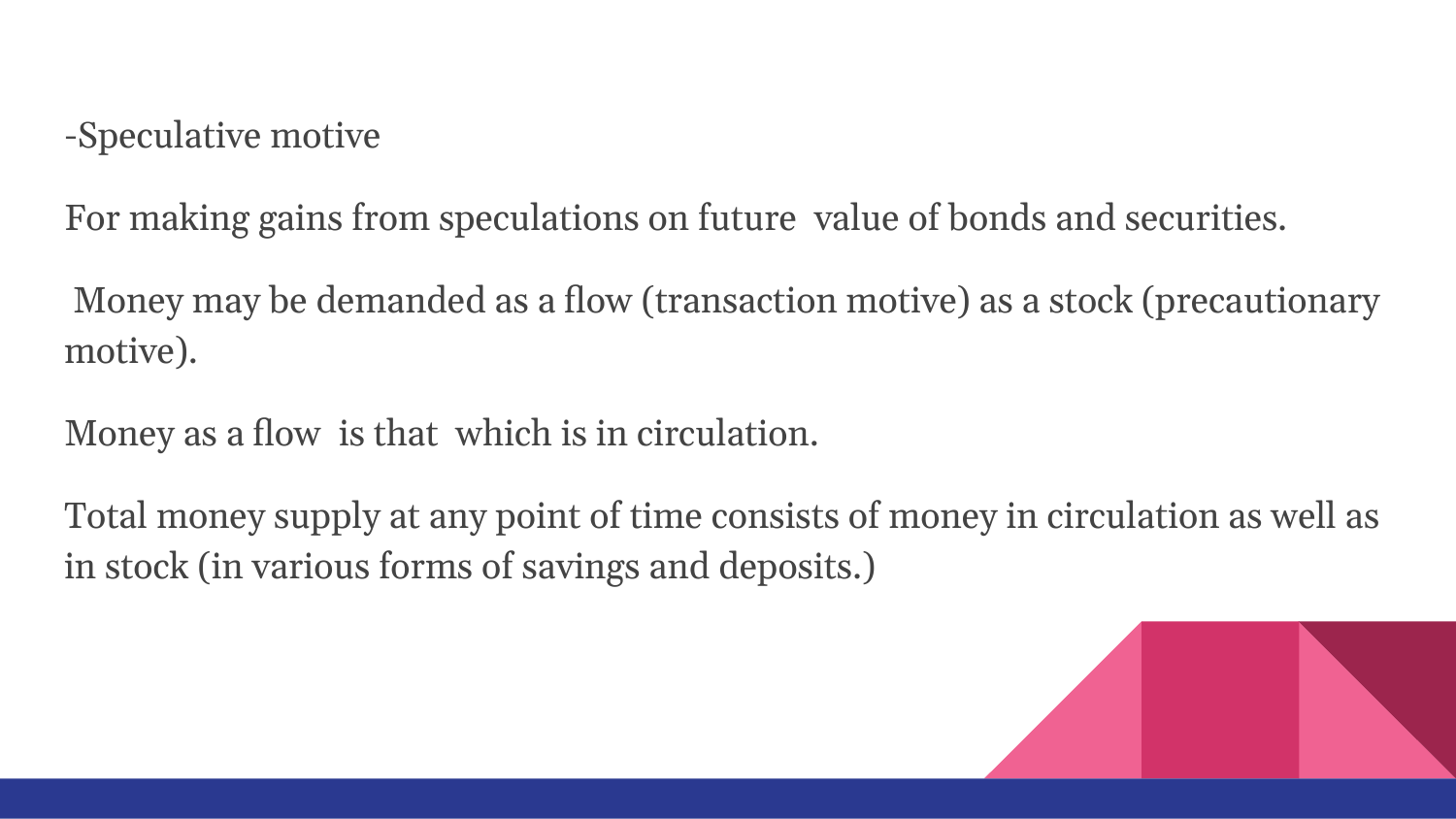

-Speculative motive
For making gains from speculations on future  value of bonds and securities.
 Money may be demanded as a flow (transaction motive) as a stock (precautionary motive).
Money as a flow  is that  which is in circulation.
Total money supply at any point of time consists of money in circulation as well as in stock (in various forms of savings and deposits.)